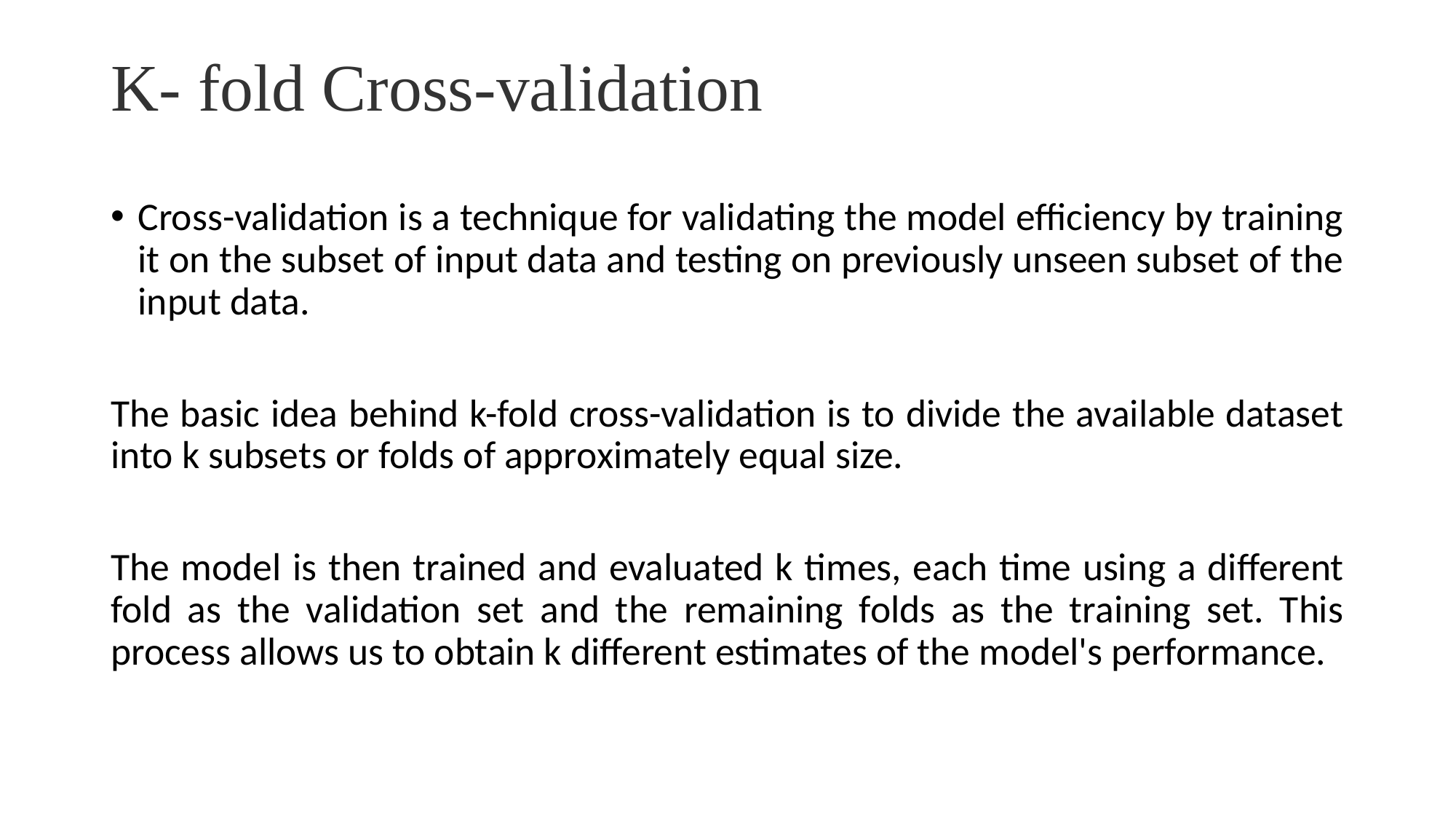

# K- fold Cross-validation
Cross-validation is a technique for validating the model efficiency by training it on the subset of input data and testing on previously unseen subset of the input data.

The basic idea behind k-fold cross-validation is to divide the available dataset into k subsets or folds of approximately equal size.

The model is then trained and evaluated k times, each time using a different fold as the validation set and the remaining folds as the training set. This process allows us to obtain k different estimates of the model's performance.